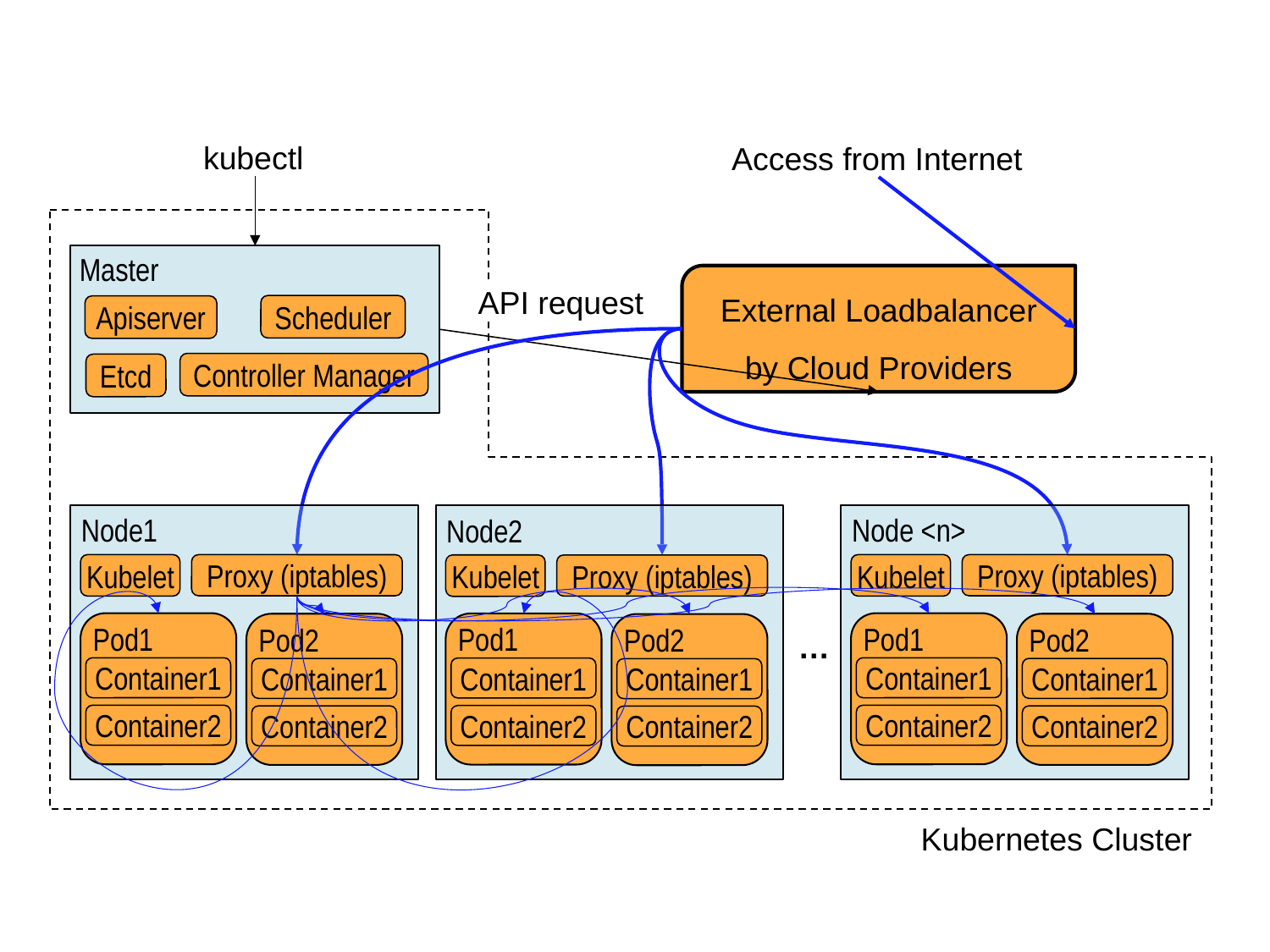

kubectl
Access from Internet

Master
Scheduler
Apiserver
Controller Manager
Etcd
External Loadbalancer by Cloud Providers
API request

Node1
Kubelet
Proxy (iptables)

Pod1
Container1
Container2

Pod2
Container1
Container2

Node <n>
Kubelet
Proxy (iptables)

Pod1
Container1
Container2

Pod2
Container1
Container2

Node2
Kubelet
Proxy (iptables)

Pod1
Container1
Container2

Pod2
Container1
Container2
…
Kubernetes Cluster